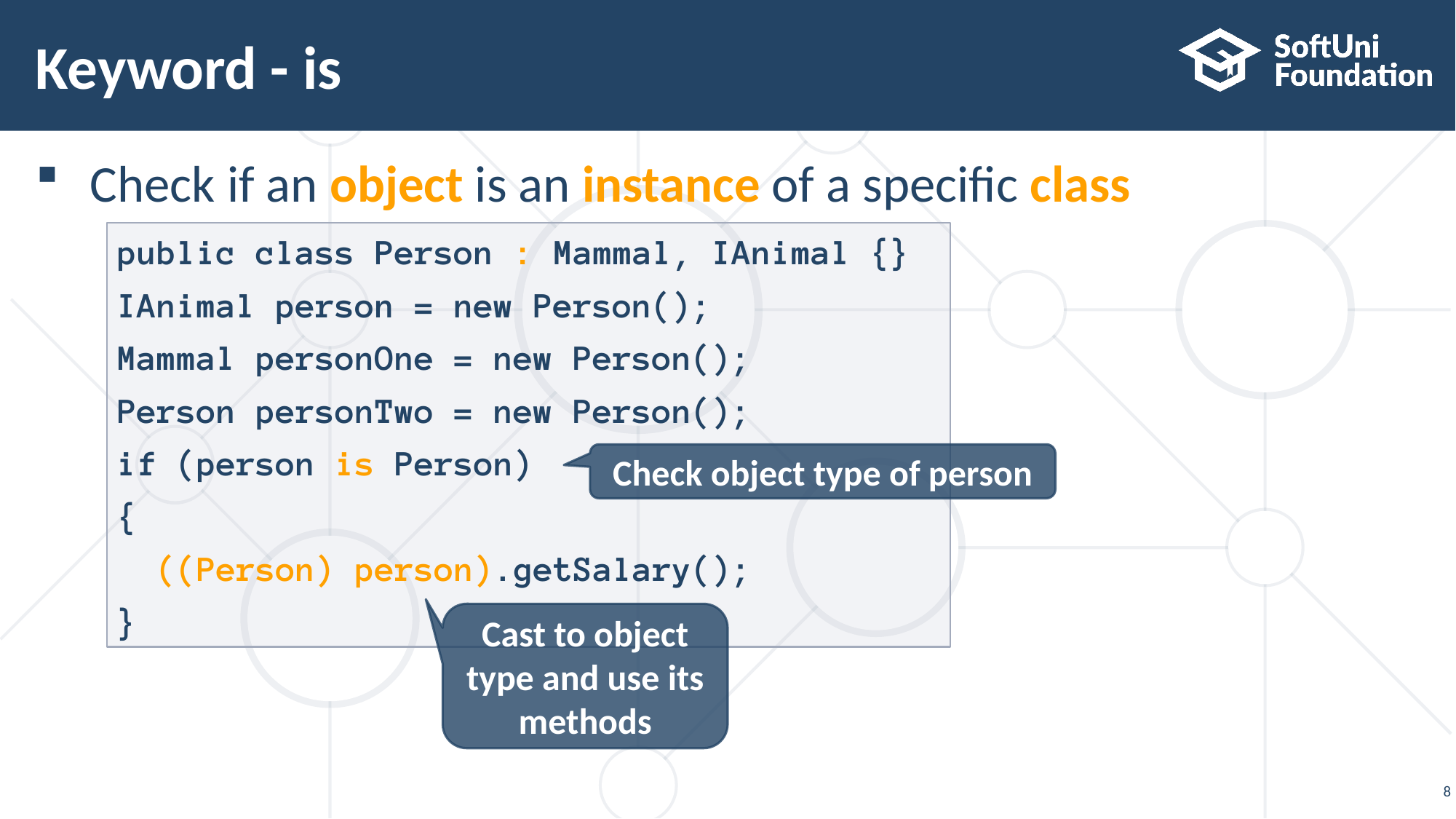

# Keyword - is
Check if an object is an instance of а specific class

public class Person : Mammal, IAnimal {}
IAnimal person = new Person();
Mammal personOne = new Person();
Person personTwo = new Person();
if (person is Person)
{
  ((Person) person).getSalary();
}
Check object type of person
Cast to object type and use its methods
8